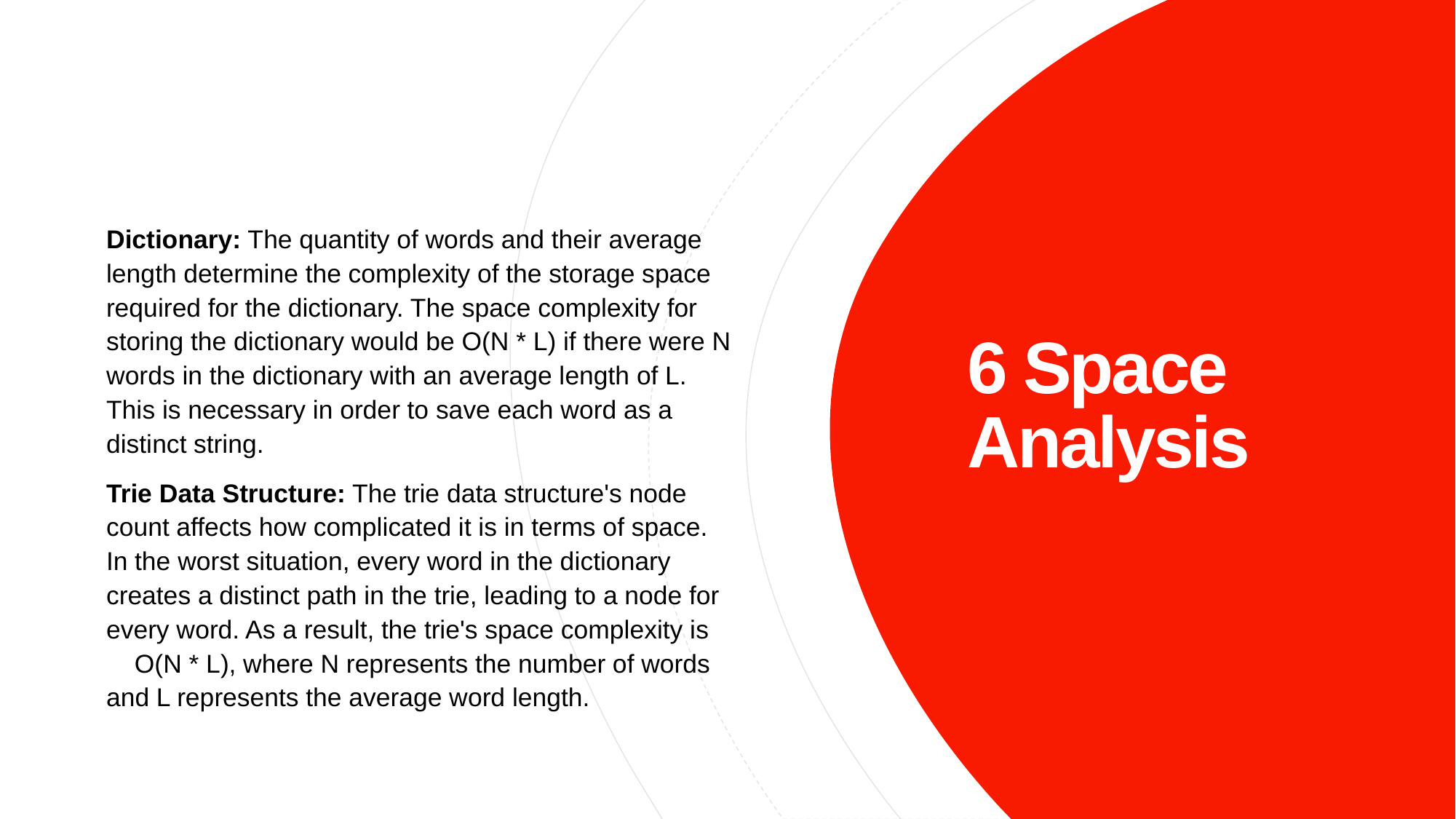

Dictionary: The quantity of words and their average length determine the complexity of the storage space required for the dictionary. The space complexity for storing the dictionary would be O(N * L) if there were N words in the dictionary with an average length of L. This is necessary in order to save each word as a distinct string.
Trie Data Structure: The trie data structure's node count affects how complicated it is in terms of space. In the worst situation, every word in the dictionary creates a distinct path in the trie, leading to a node for every word. As a result, the trie's space complexity is        O(N * L), where N represents the number of words and L represents the average word length.

# 6 Space Analysis